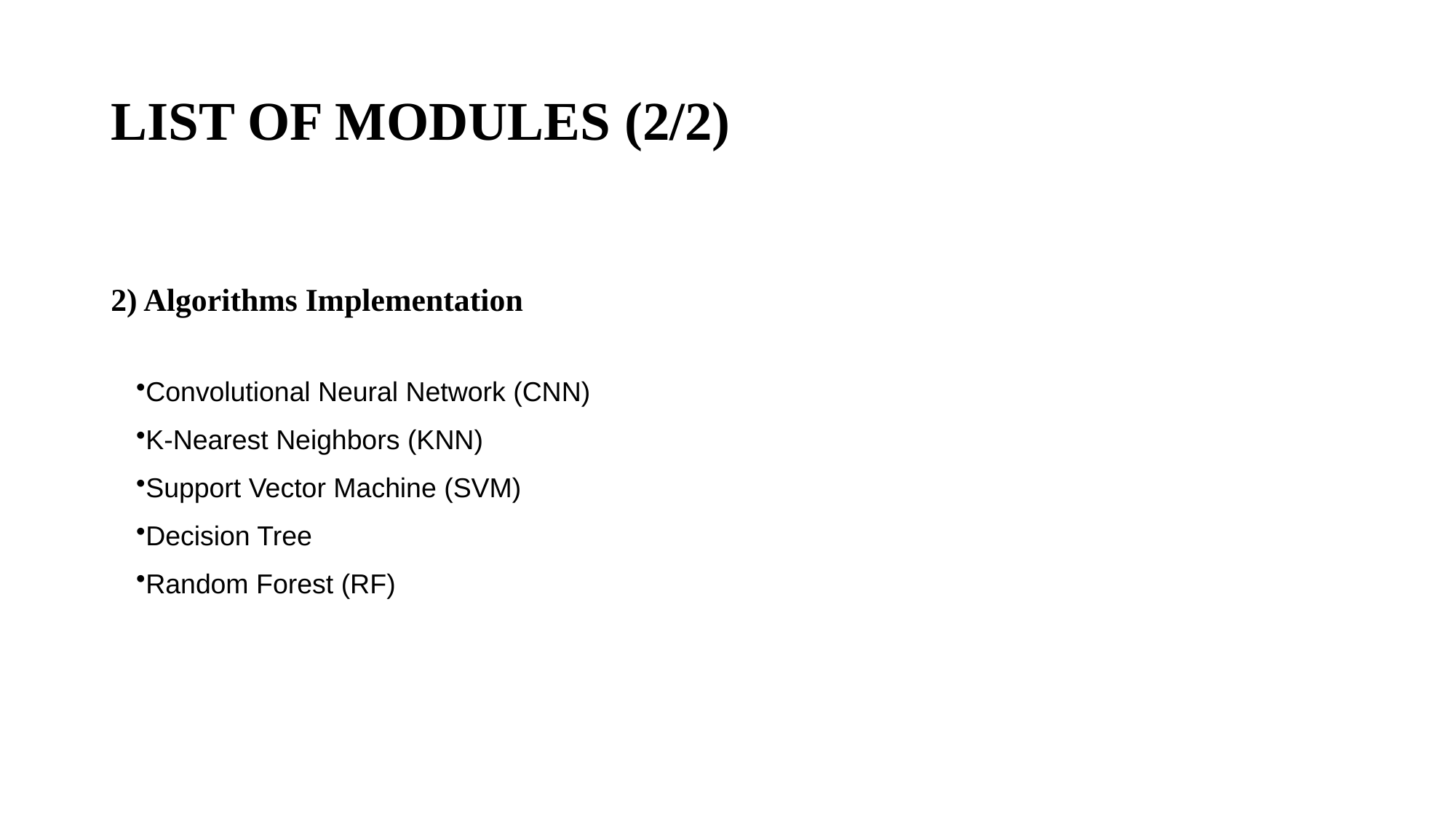

# LIST OF MODULES (2/2)
2) Algorithms Implementation

Convolutional Neural Network (CNN)
K-Nearest Neighbors (KNN)
Support Vector Machine (SVM)
Decision Tree
Random Forest (RF)